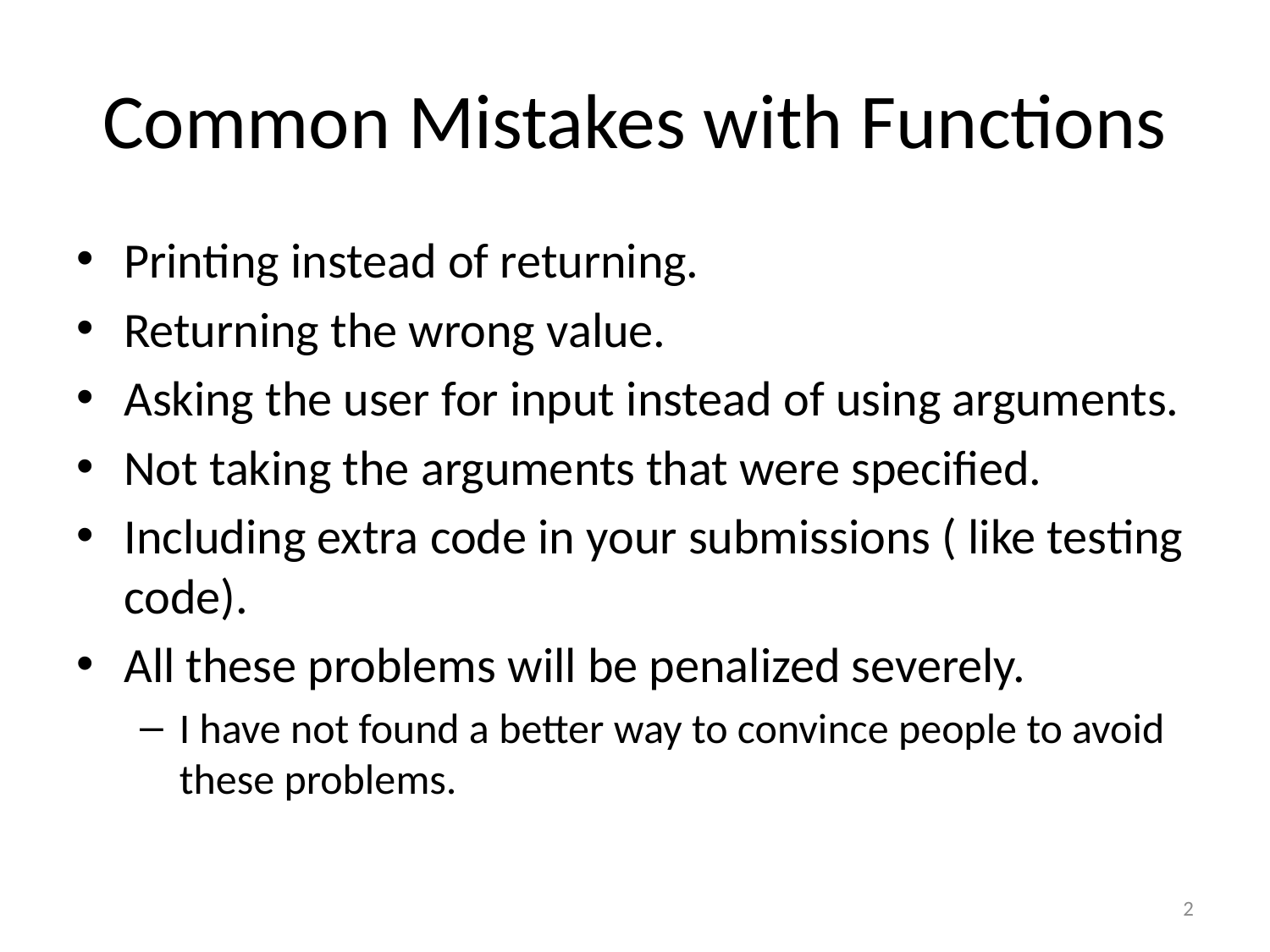

# Common Mistakes with Functions
Printing instead of returning.
Returning the wrong value.
Asking the user for input instead of using arguments.
Not taking the arguments that were specified.
Including extra code in your submissions ( like testing code).
All these problems will be penalized severely.
I have not found a better way to convince people to avoid these problems.
2